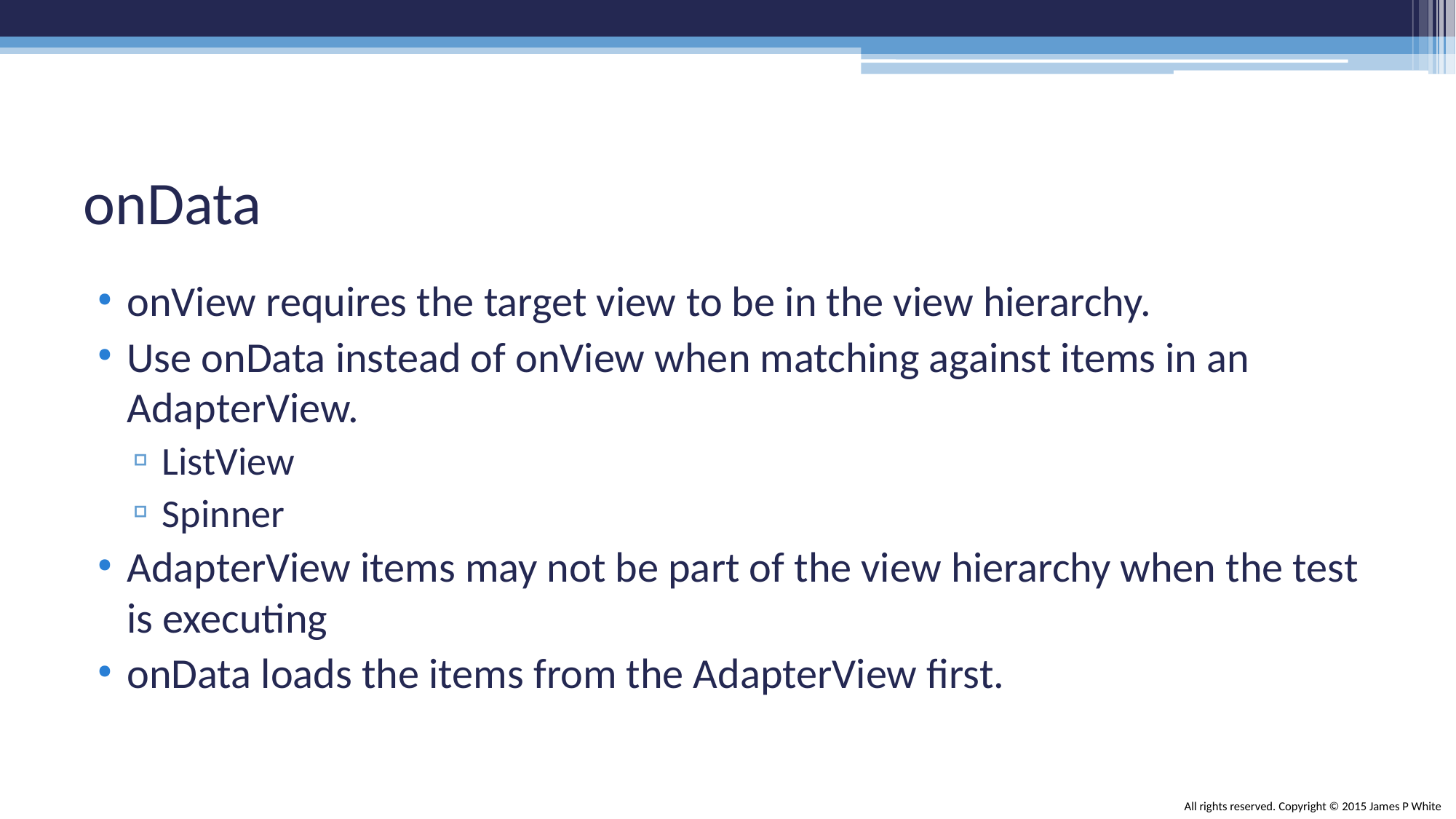

# onData
onView requires the target view to be in the view hierarchy.
Use onData instead of onView when matching against items in an AdapterView.
ListView
Spinner
AdapterView items may not be part of the view hierarchy when the test is executing
onData loads the items from the AdapterView first.